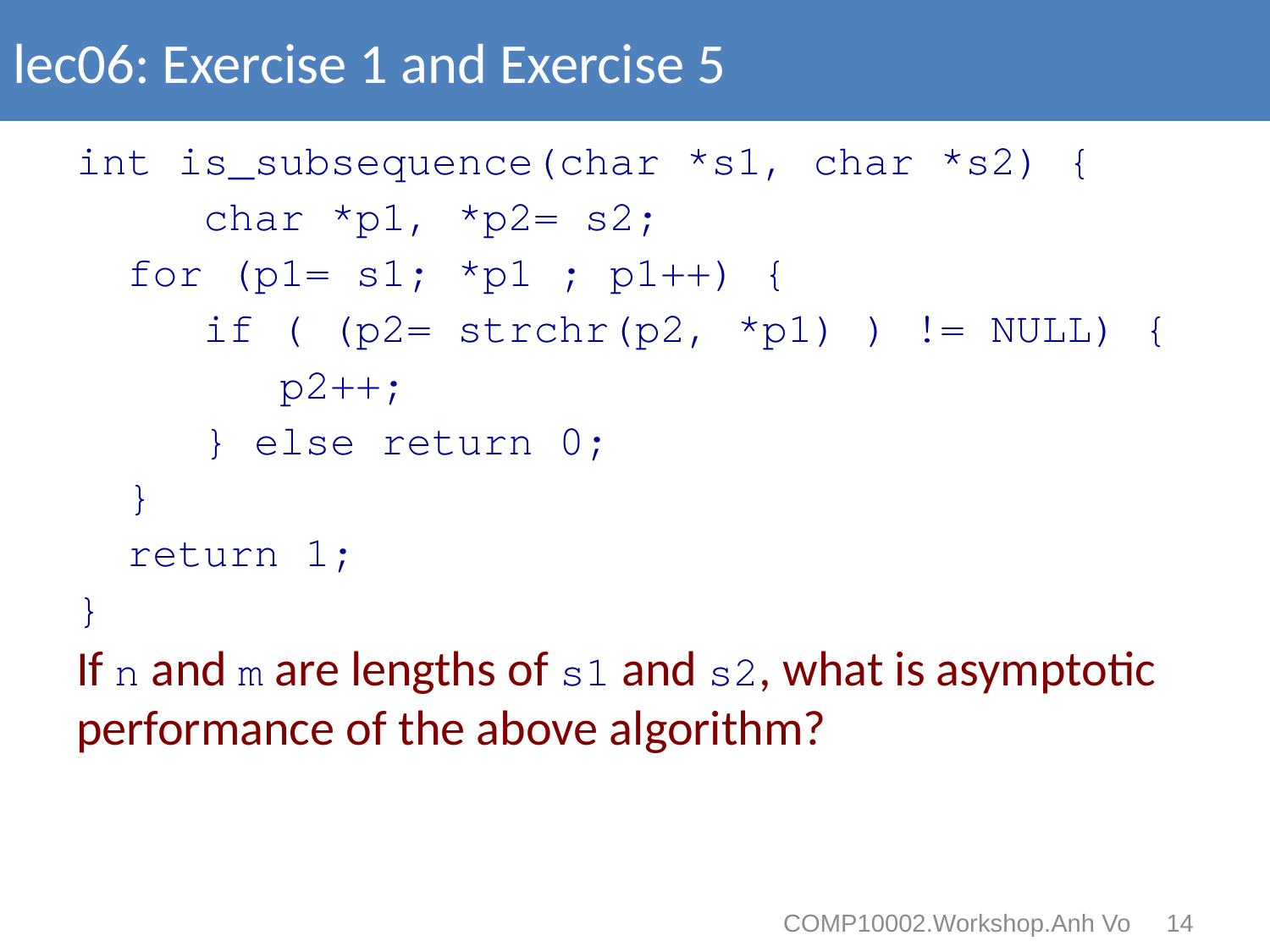

# lec06: Exercise 1 and Exercise 5
int is_subsequence(char *s1, char *s2) {
	char *p1, *p2= s2;
  for (p1= s1; *p1 ; p1++) {
     if ( (p2= strchr(p2, *p1) ) != NULL) {
        p2++;
     } else return 0;
  }
  return 1;
}
If n and m are lengths of s1 and s2, what is asymptotic performance of the above algorithm?

COMP10002.Workshop.Anh Vo     14